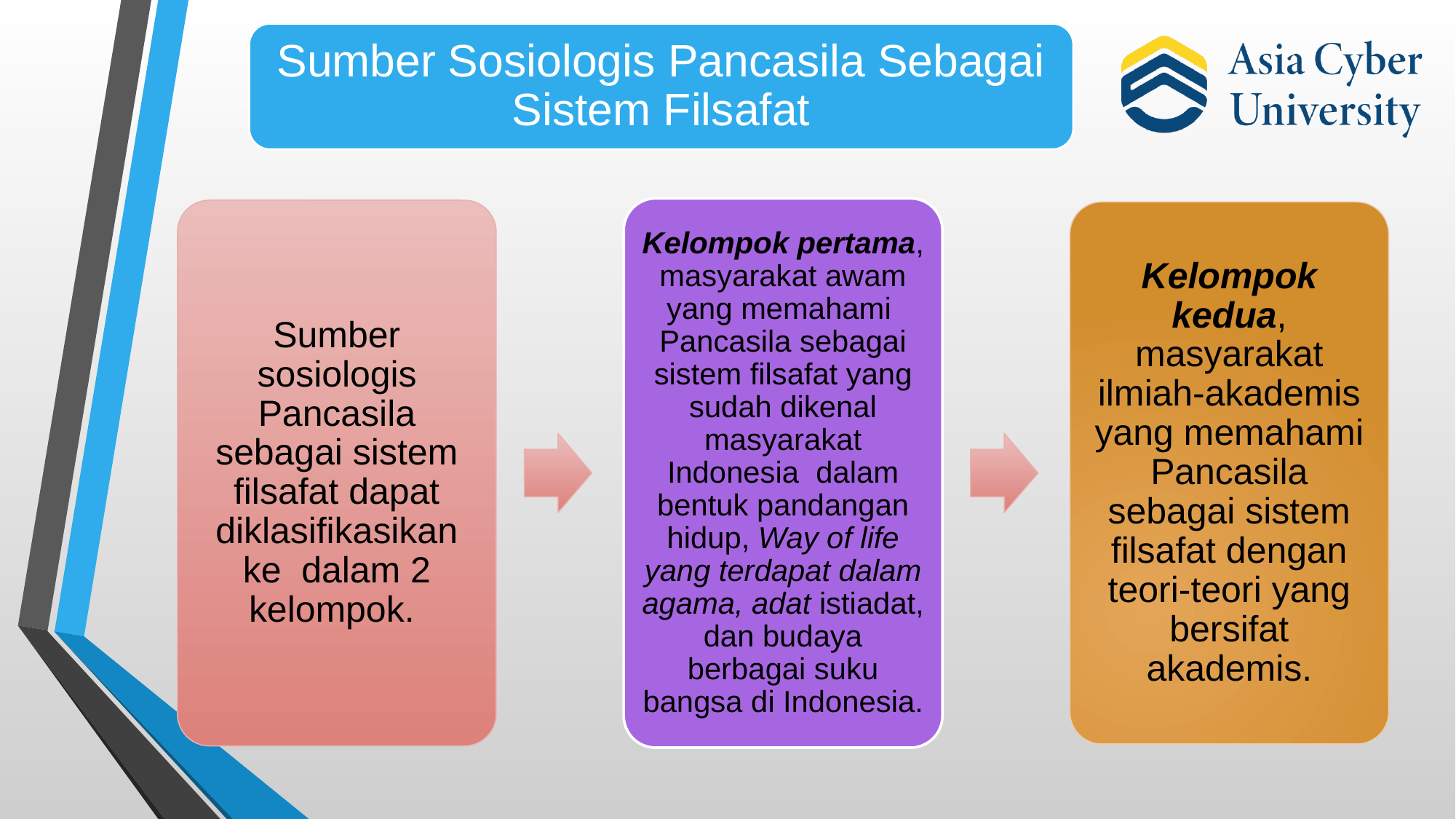

Sumber Sosiologis Pancasila Sebagai Sistem Filsafat
Sumber sosiologis Pancasila sebagai sistem filsafat dapat diklasifikasikan ke  dalam 2 kelompok.

Kelompok pertama, masyarakat awam yang memahami  Pancasila sebagai sistem filsafat yang sudah dikenal masyarakat Indonesia  dalam bentuk pandangan hidup, Way of life yang terdapat dalam agama, adat istiadat, dan budaya berbagai suku bangsa di Indonesia.

Kelompok kedua, masyarakat ilmiah-akademis yang memahami Pancasila sebagai sistem filsafat dengan teori-teori yang bersifat akademis.